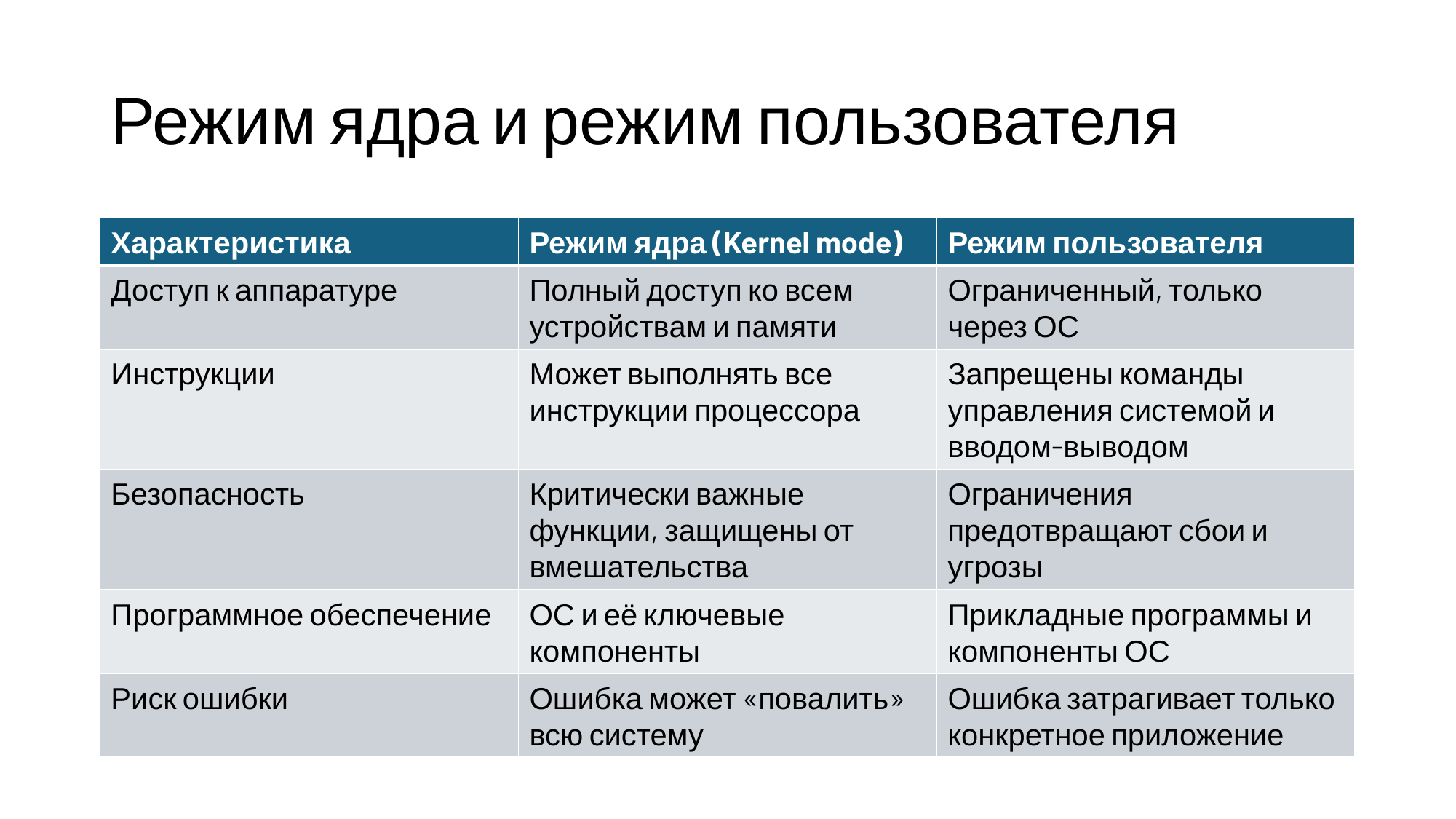

# Режим ядра и режим пользователя
| Характеристика | Режим ядра (Kernel mode) | Режим пользователя |
| --- | --- | --- |
| Доступ к аппаратуре | Полный доступ ко всем устройствам и памяти | Ограниченный, только через ОС |
| Инструкции | Может выполнять все инструкции процессора | Запрещены команды управления системой и вводом-выводом |
| Безопасность | Критически важные функции, защищены от вмешательства | Ограничения предотвращают сбои и угрозы |
| Программное обеспечение | ОС и её ключевые компоненты | Прикладные программы и компоненты ОС |
| Риск ошибки | Ошибка может «повалить» всю систему | Ошибка затрагивает только конкретное приложение |